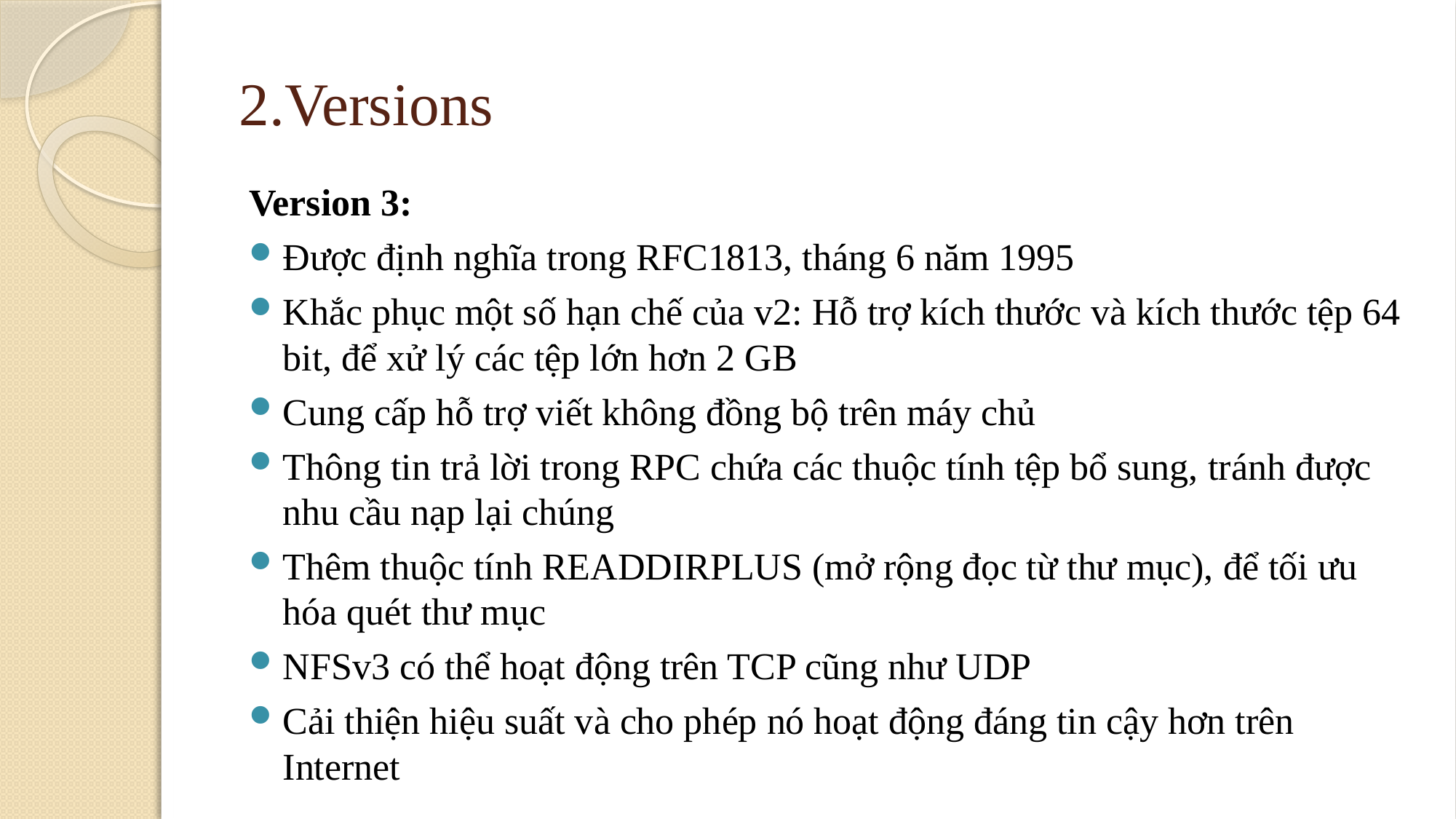

# 2.Versions
Version 3:
Được định nghĩa trong RFC1813, tháng 6 năm 1995
Khắc phục một số hạn chế của v2: Hỗ trợ kích thước và kích thước tệp 64 bit, để xử lý các tệp lớn hơn 2 GB
Cung cấp hỗ trợ viết không đồng bộ trên máy chủ
Thông tin trả lời trong RPC chứa các thuộc tính tệp bổ sung, tránh được nhu cầu nạp lại chúng
Thêm thuộc tính READDIRPLUS (mở rộng đọc từ thư mục), để tối ưu hóa quét thư mục
NFSv3 có thể hoạt động trên TCP cũng như UDP
Cải thiện hiệu suất và cho phép nó hoạt động đáng tin cậy hơn trên Internet